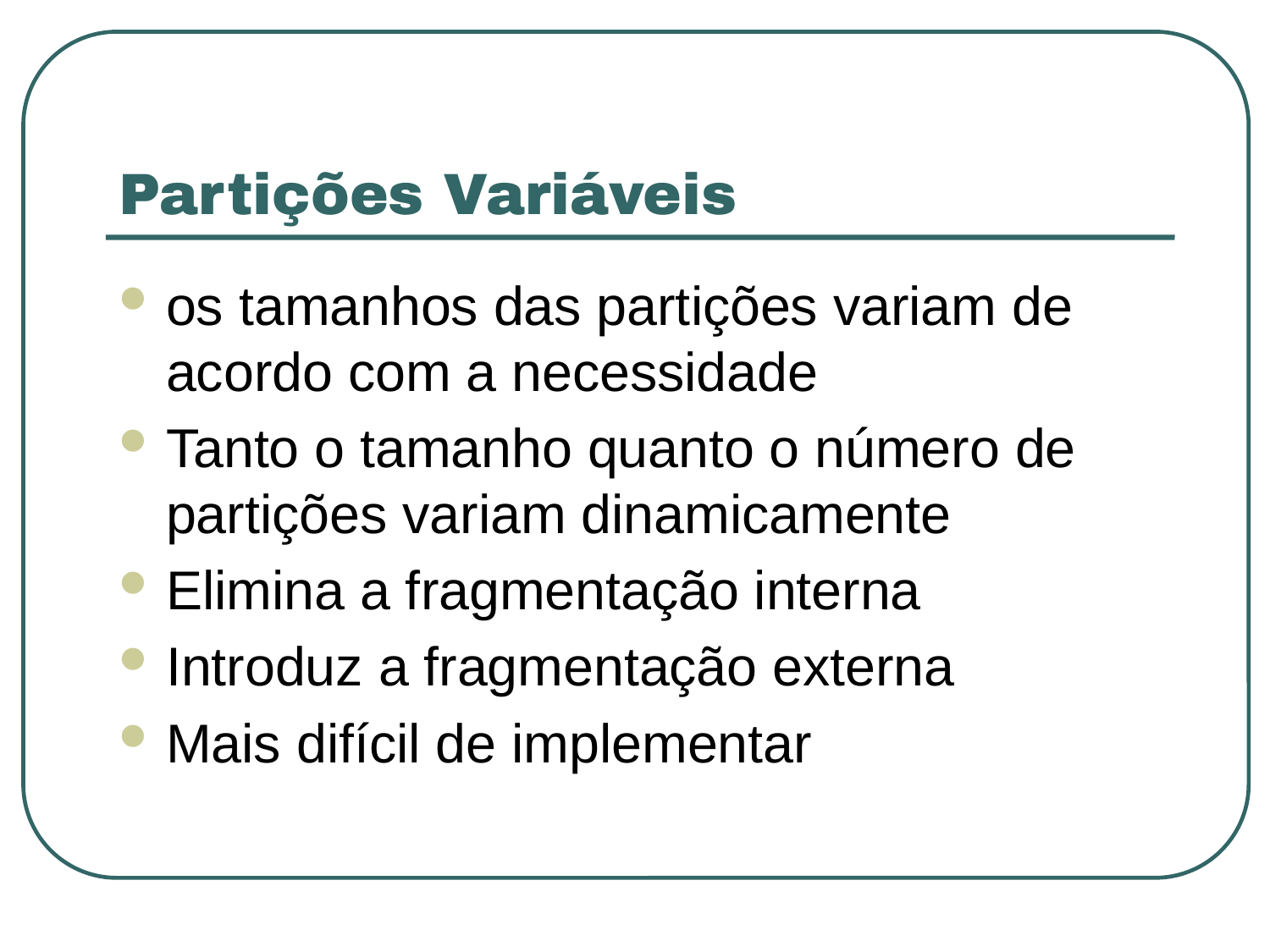

# Partições Variáveis
os tamanhos das partições variam de acordo com a necessidade
Tanto o tamanho quanto o número de partições variam dinamicamente
Elimina a fragmentação interna
Introduz a fragmentação externa
Mais difícil de implementar